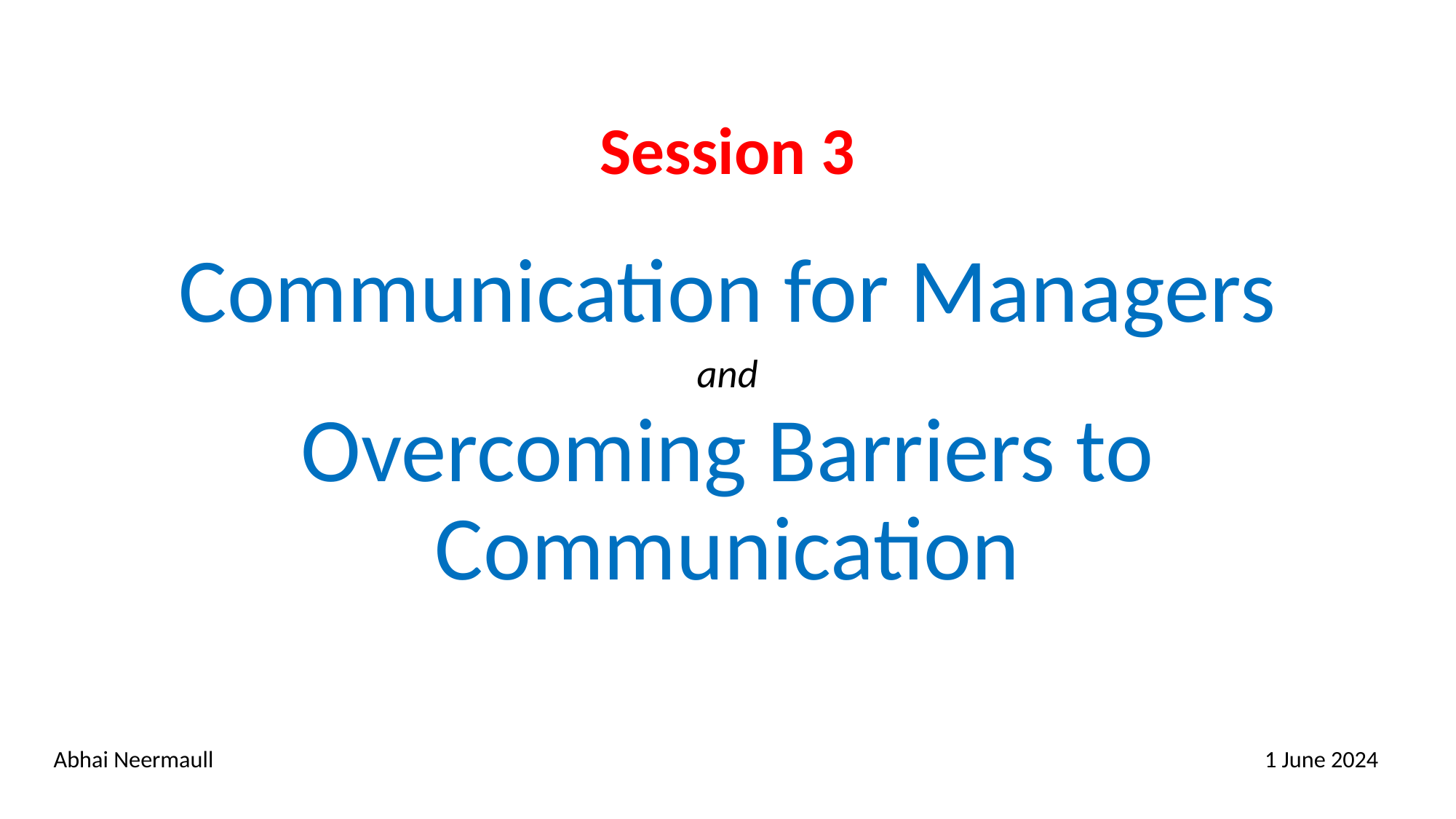

# Communication for Managers
Session 3
Overcoming Barriers to Communication
and
1 June 2024
Abhai Neermaull